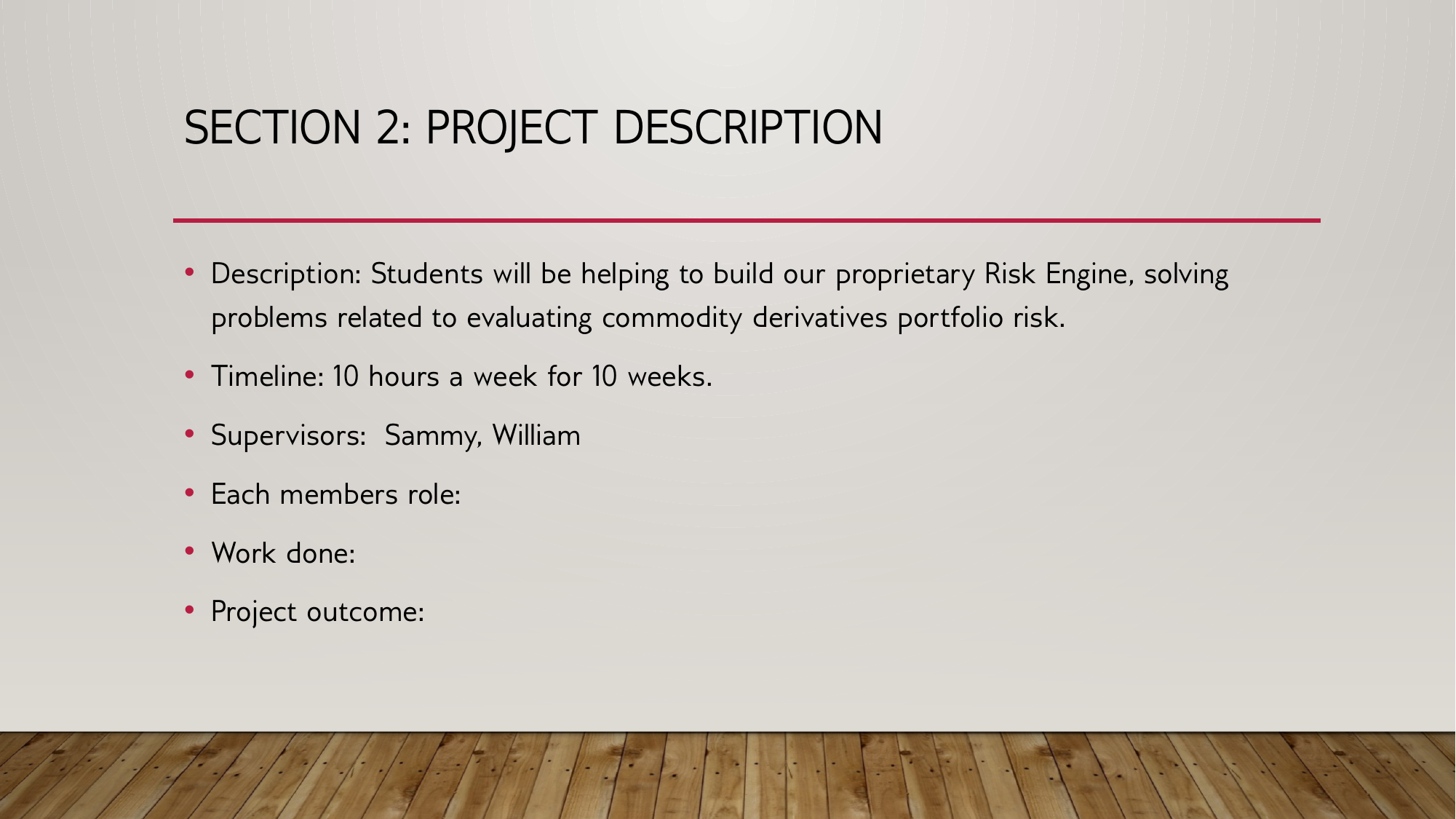

# Section 2: Project Description
Description: Students will be helping to build our proprietary Risk Engine, solving problems related to evaluating commodity derivatives portfolio risk.
Timeline: 10 hours a week for 10 weeks.
Supervisors:  Sammy, William
Each members role:
Work done:
Project outcome: